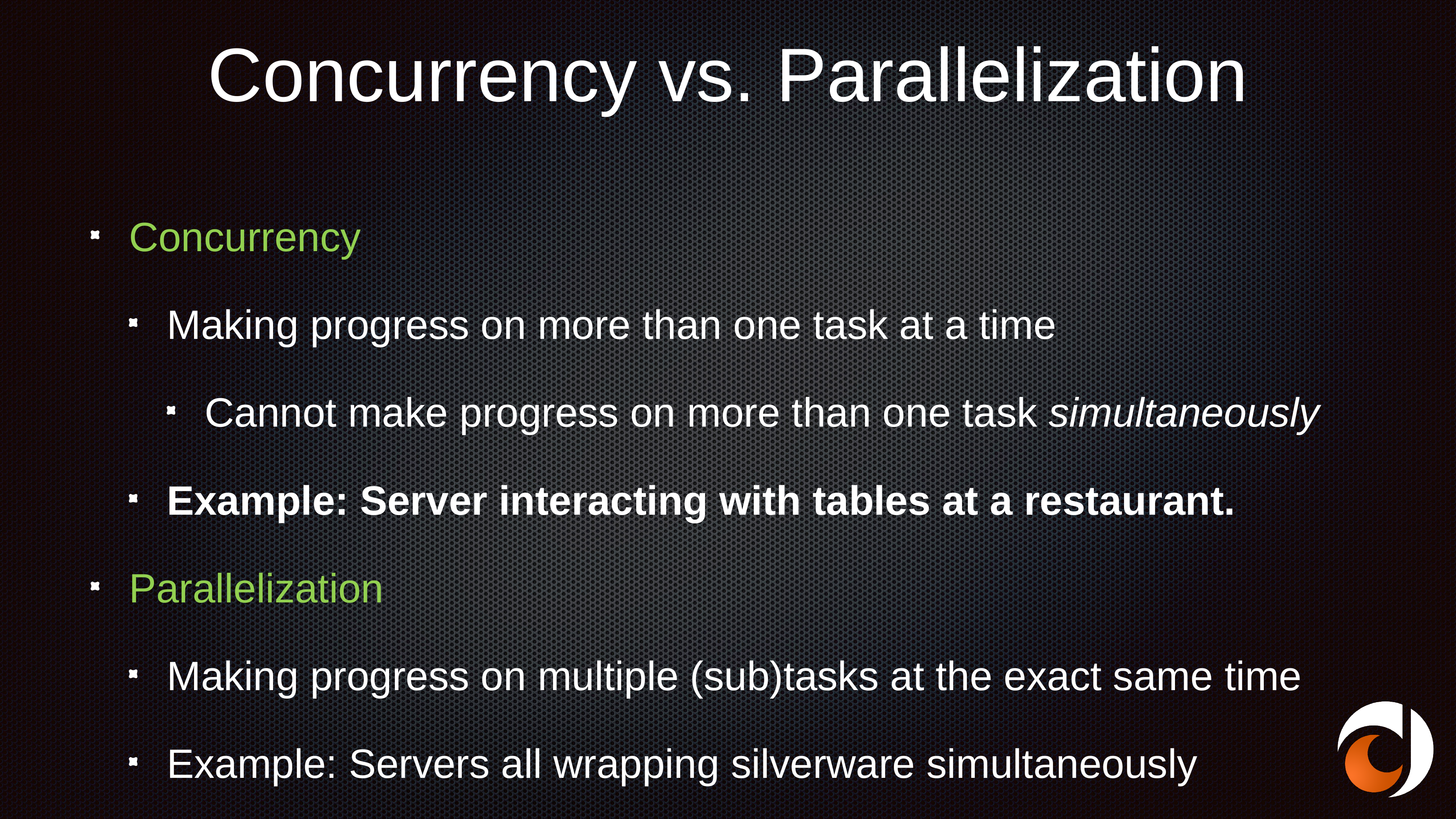

# Concurrency vs. Parallelization
Concurrency
Making progress on more than one task at a time
Cannot make progress on more than one task simultaneously
Example: Server interacting with tables at a restaurant.
Parallelization
Making progress on multiple (sub)tasks at the exact same time
Example: Servers all wrapping silverware simultaneously